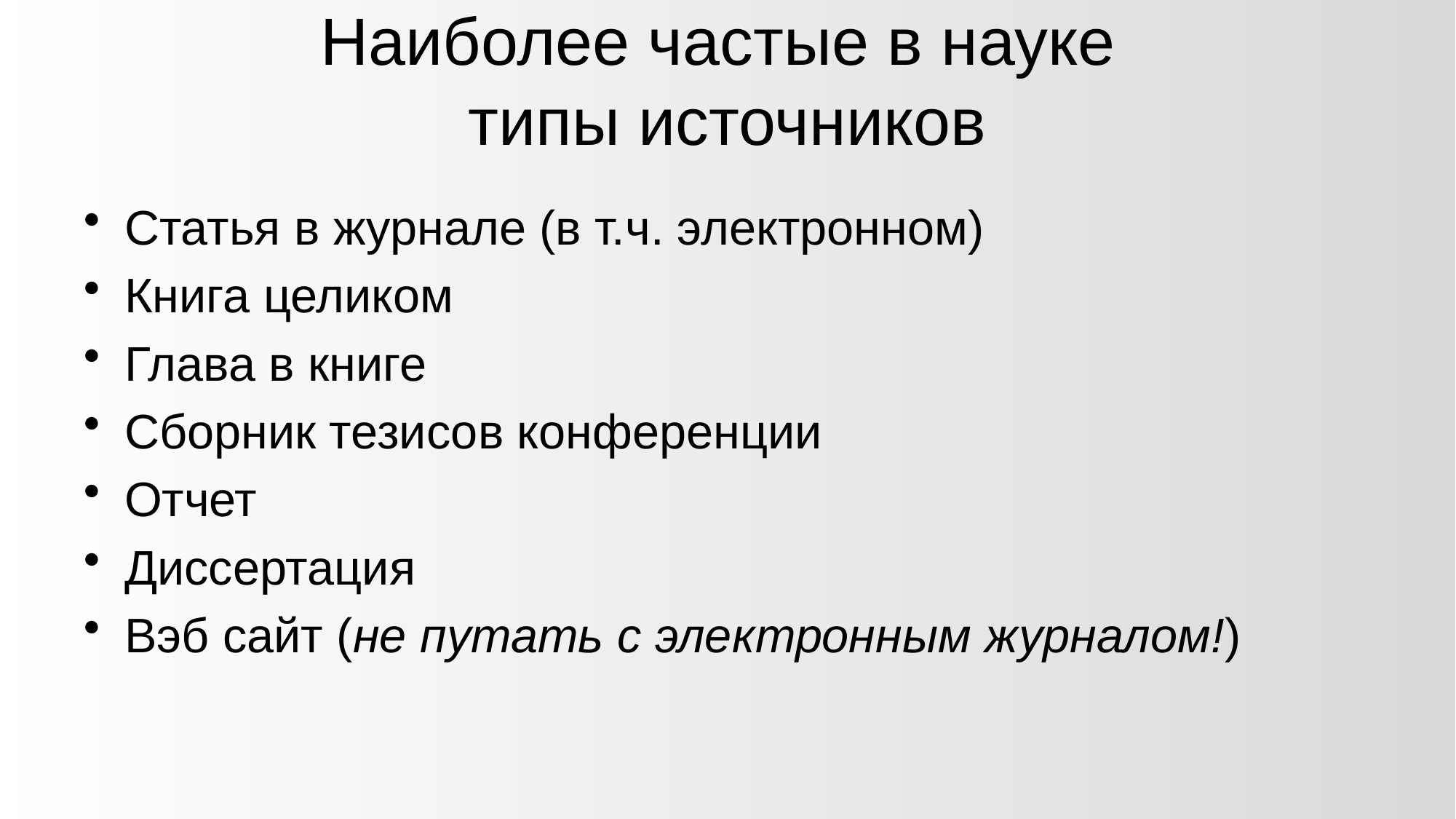

# Наиболее частые в науке типы источников
Статья в журнале (в т.ч. электронном)
Книга целиком
Глава в книге
Сборник тезисов конференции
Отчет
Диссертация
Вэб сайт (не путать с электронным журналом!)